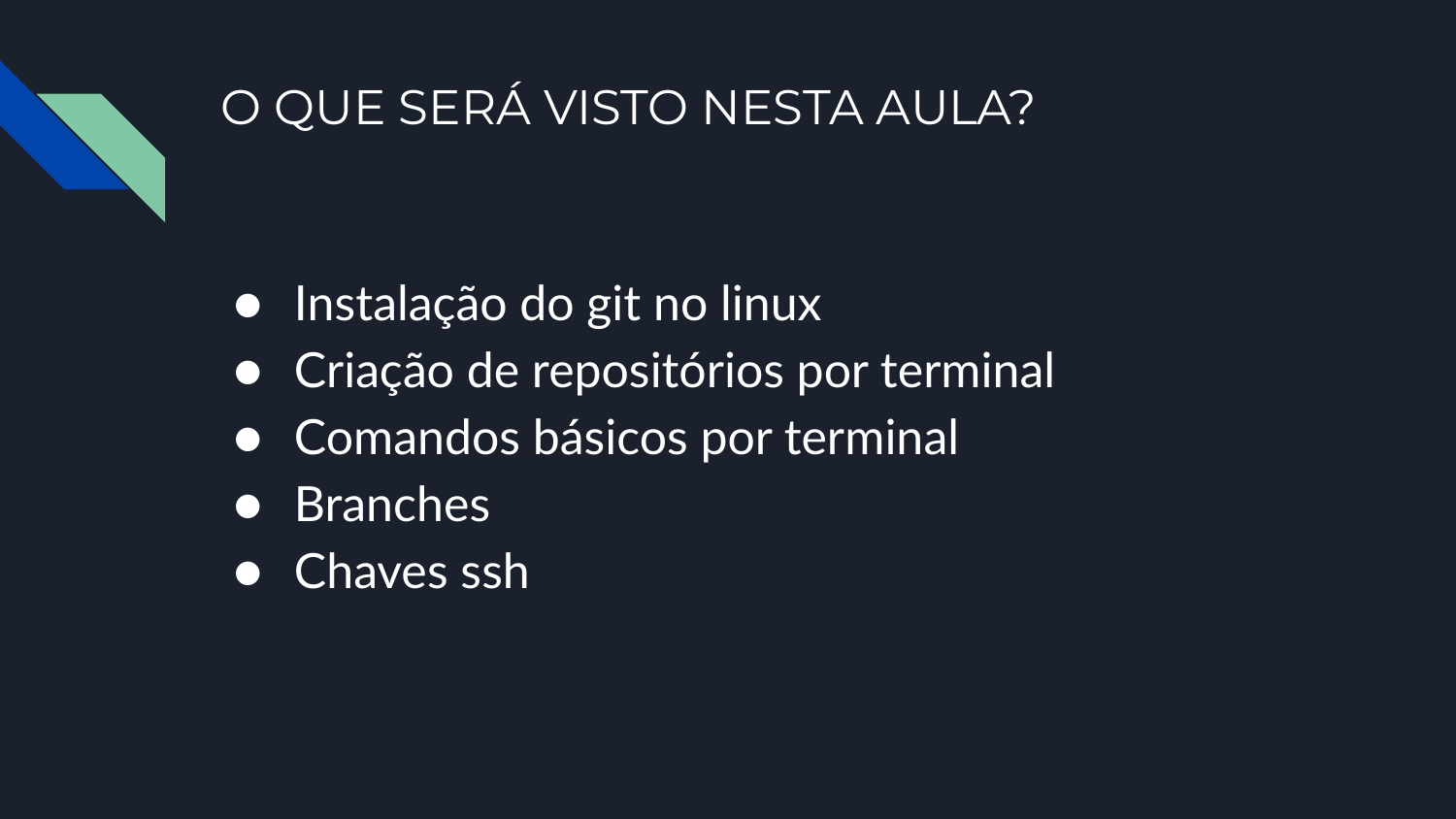

# O QUE SERÁ VISTO NESTA AULA?
Instalação do git no linux
Criação de repositórios por terminal
Comandos básicos por terminal
Branches
Chaves ssh